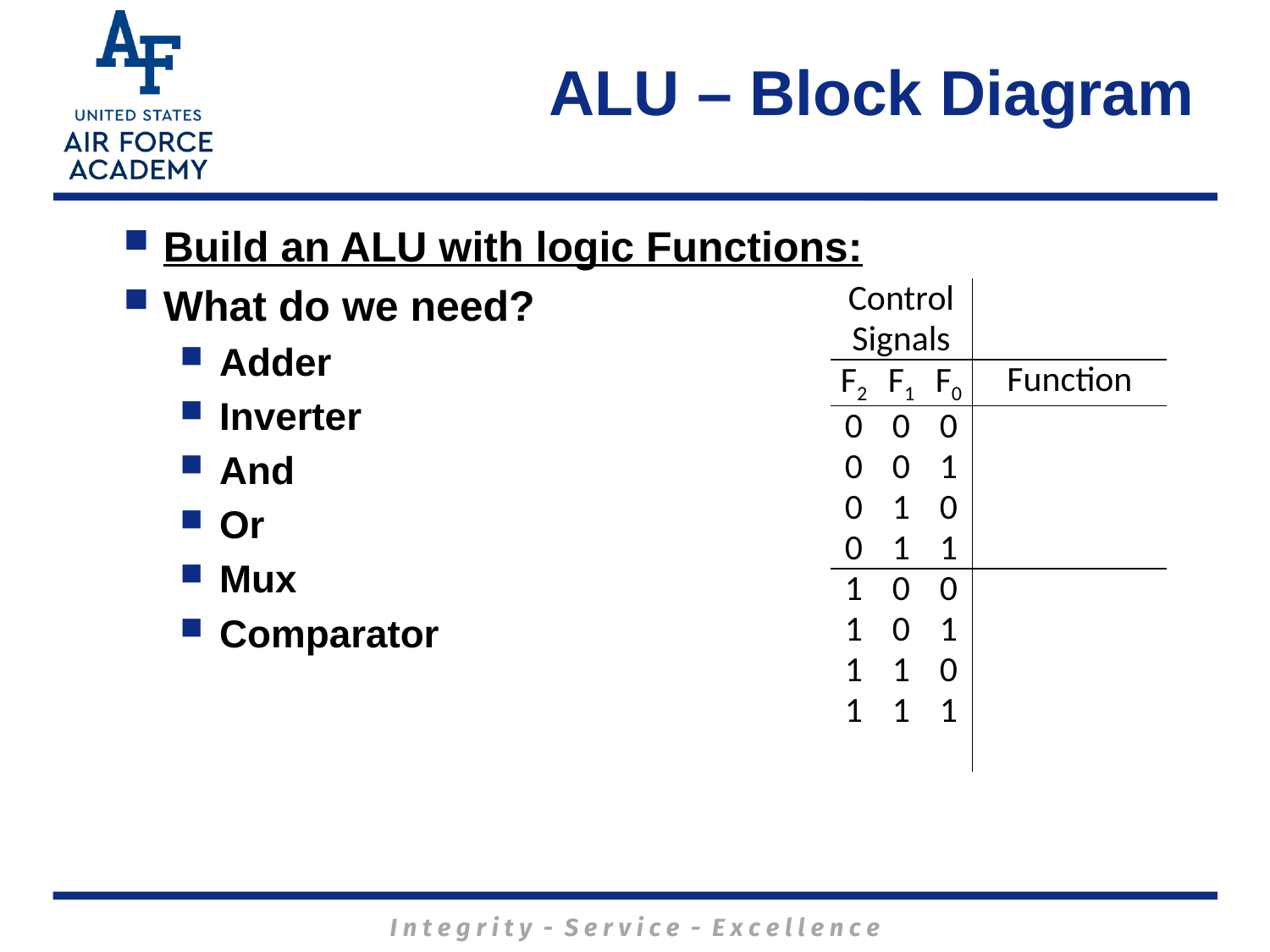

ALU – Block Diagram
Build an ALU with logic Functions:
What do we need?
Adder
Inverter
And
Or
Mux
Comparator

| Control Signals |  |  |  |
| --- | --- | --- | --- |
| F2 | F1 | F0 | Function |
| 0 | 0 | 0 |  |
| 0 | 0 | 1 |  |
| 0 | 1 | 0 |  |
| 0 | 1 | 1 |  |
| 1 | 0 | 0 |  |
| 1 | 0 | 1 |  |
| 1 | 1 | 0 |  |
| 1 | 1 | 1 |  |